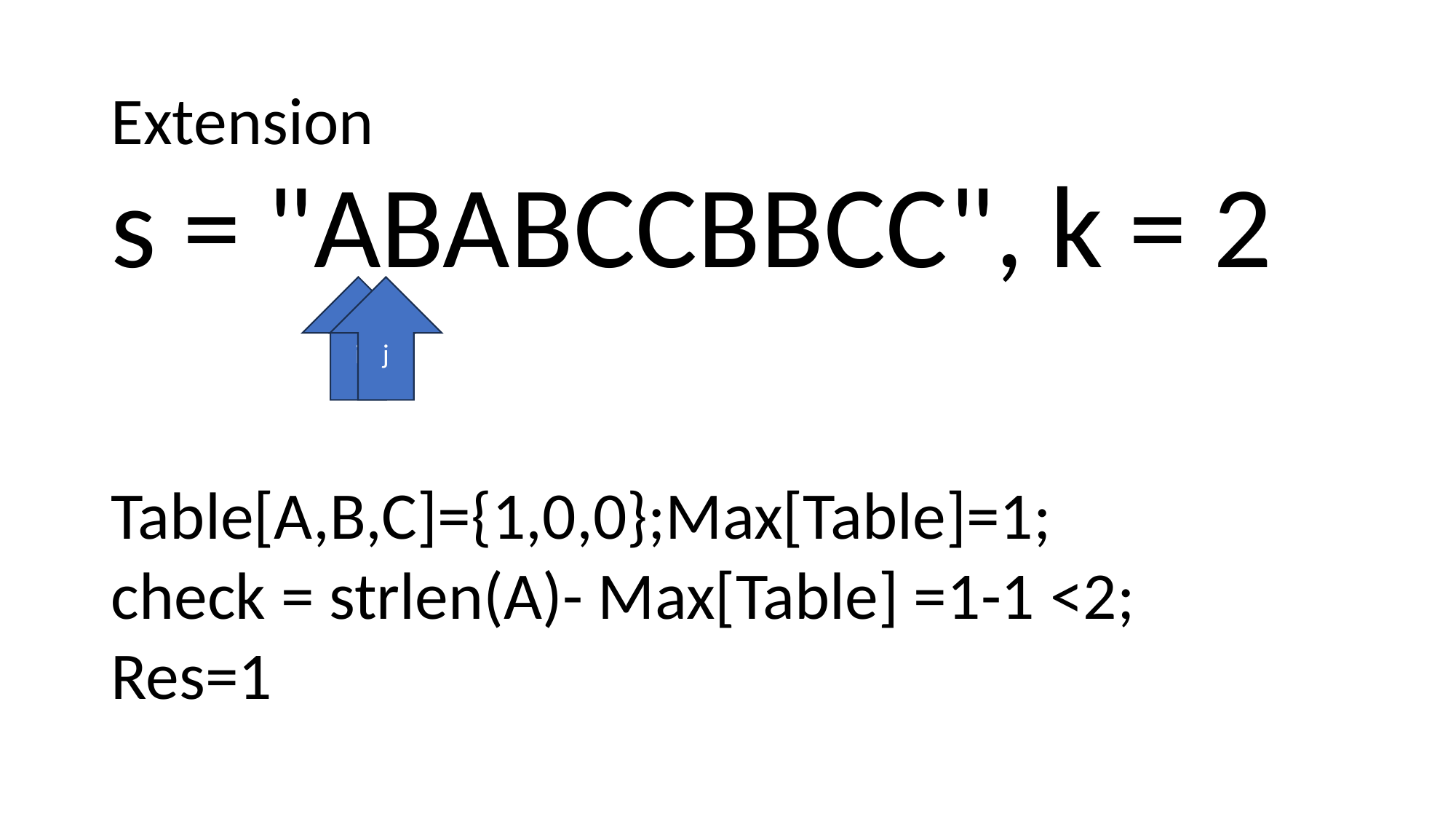

# Extension
s = "ABABCCBBCC", k = 2
j
i
Table[A,B,C]={1,0,0};Max[Table]=1;
check = strlen(A)- Max[Table] =1-1 <2;
Res=1